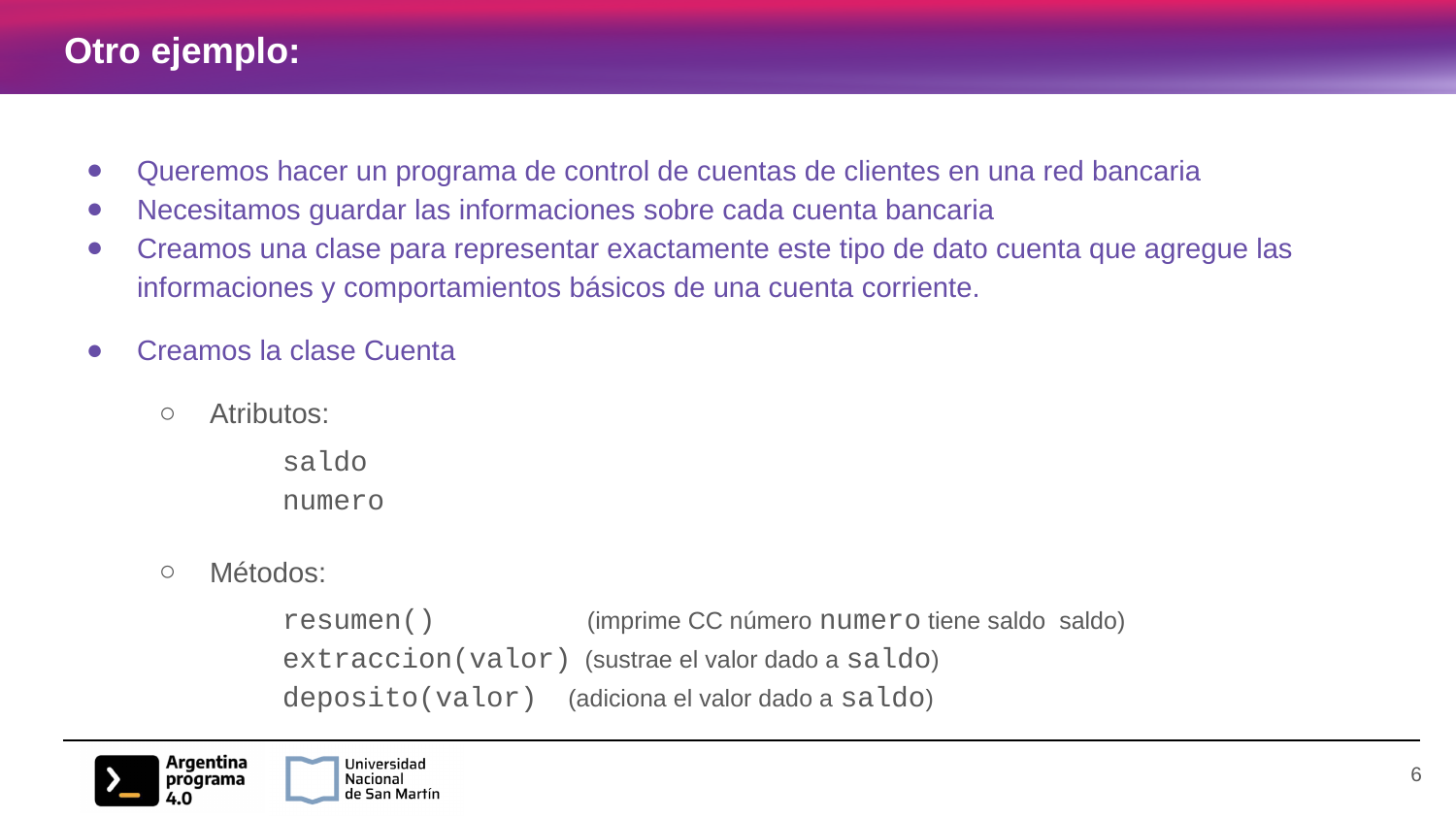

# Otro ejemplo:
Queremos hacer un programa de control de cuentas de clientes en una red bancaria
Necesitamos guardar las informaciones sobre cada cuenta bancaria
Creamos una clase para representar exactamente este tipo de dato cuenta que agregue las informaciones y comportamientos básicos de una cuenta corriente.
Creamos la clase Cuenta
Atributos:
saldo
numero

Métodos:
resumen()         	  (imprime CC número numero tiene saldo  saldo)
extraccion(valor)  (sustrae el valor dado a saldo)
deposito(valor)    (adiciona el valor dado a saldo)
6